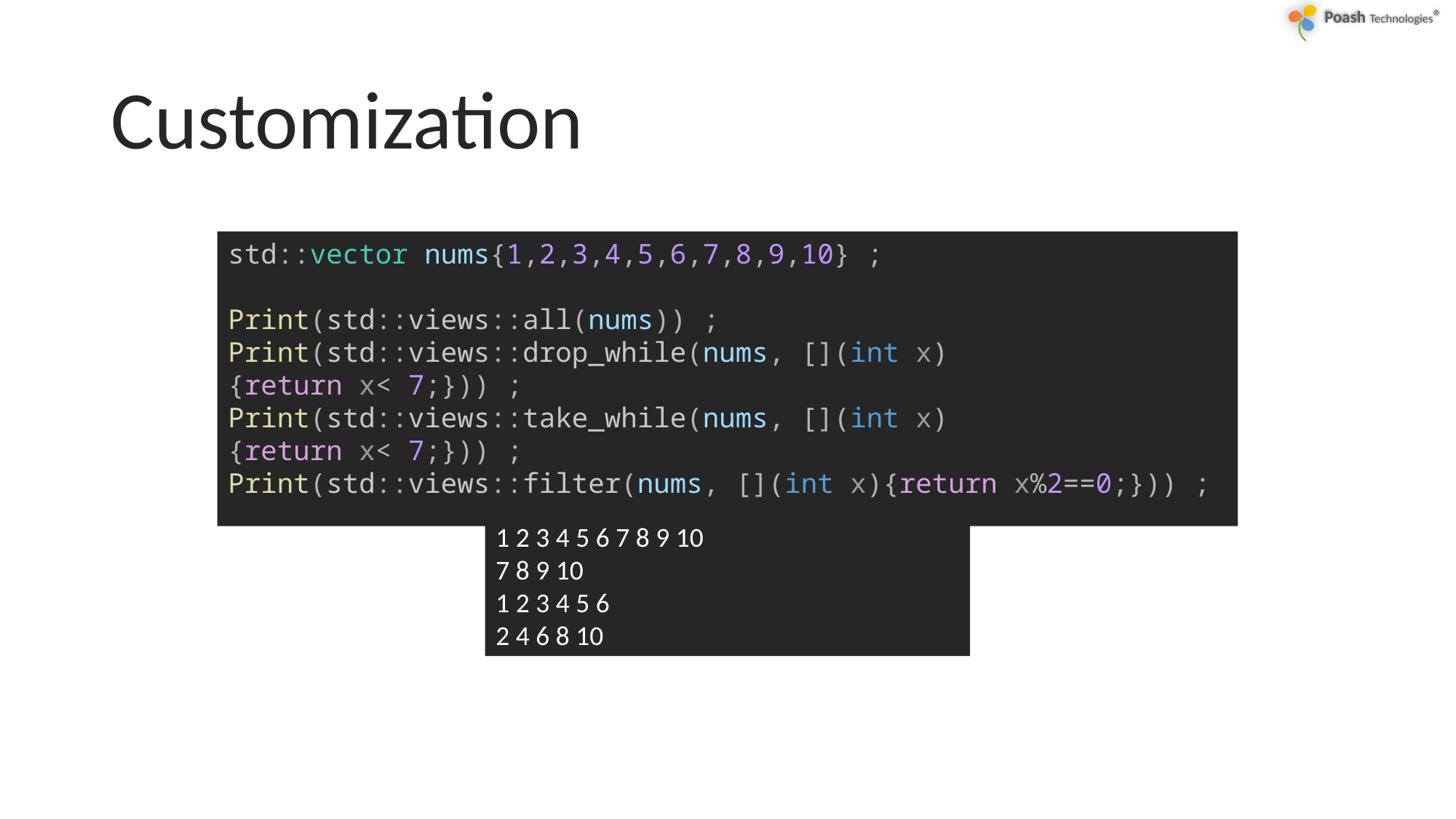

# Customization
std::vector nums{1,2,3,4,5,6,7,8,9,10} ;

Print(std::views::all(nums)) ;
Print(std::views::drop_while(nums, [](int x){return x< 7;})) ;
Print(std::views::take_while(nums, [](int x){return x< 7;})) ;
Print(std::views::filter(nums, [](int x){return x%2==0;})) ;

1 2 3 4 5 6 7 8 9 10
7 8 9 10
1 2 3 4 5 6
2 4 6 8 10